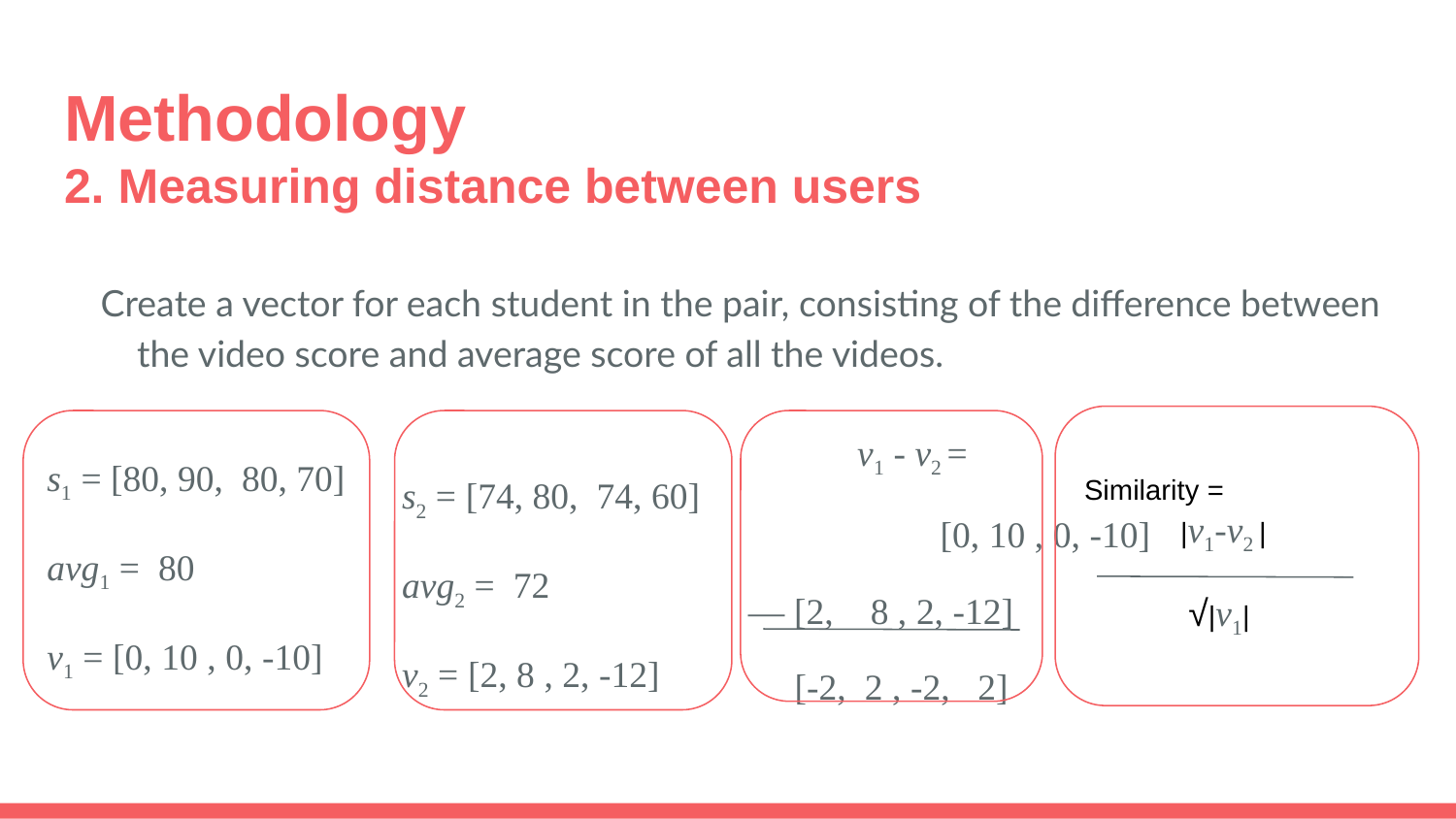

# Methodology
2. Measuring distance between users

Create a vector for each student in the pair, consisting of the difference between the video score and average score of all the videos.

v1 - v2 =
         [0, 10 , 0, -10]
    — [2,    8 , 2, -12]
         [-2,  2 , -2,   2]
s1 = [80, 90,  80, 70]
avg1 =  80
v1 = [0, 10 , 0, -10]
Similarity =
            |v1-v2 |

             √|v1|

s2 = [74, 80,  74, 60]
avg2 =  72
v2 = [2, 8 , 2, -12]